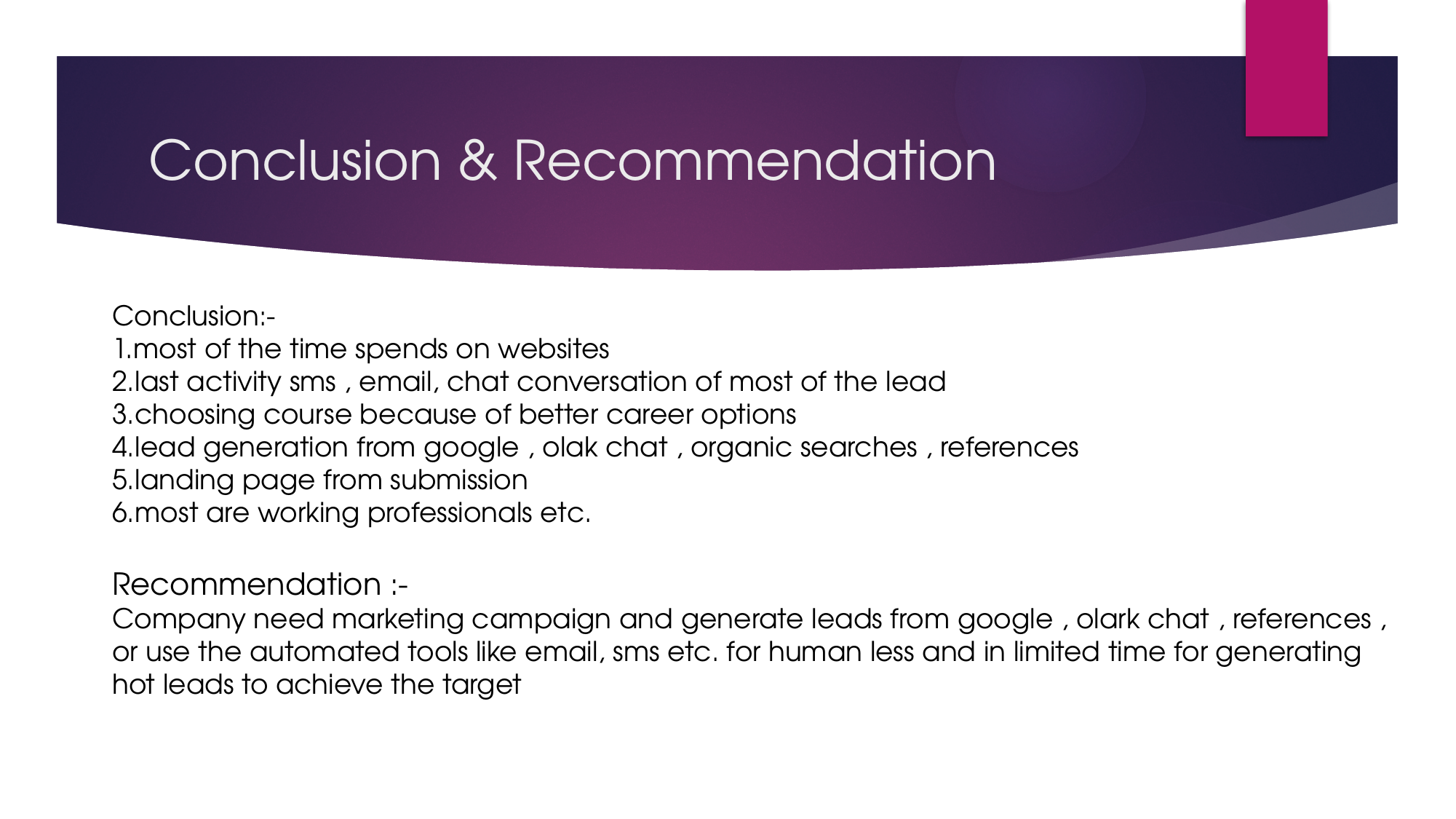

# Conclusion & Recommendation

Conclusion:-
1.most of the time spends on websites
2.last activity sms , email, chat conversation of most of the lead
3.choosing course because of better career options
4.lead generation from google , olak chat , organic searches , references
5.landing page from submission
6.most are working professionals etc.

Recommendation :-
Company need marketing campaign and generate leads from google , olark chat , references , or use the automated tools like email, sms etc. for human less and in limited time for generating hot leads to achieve the target